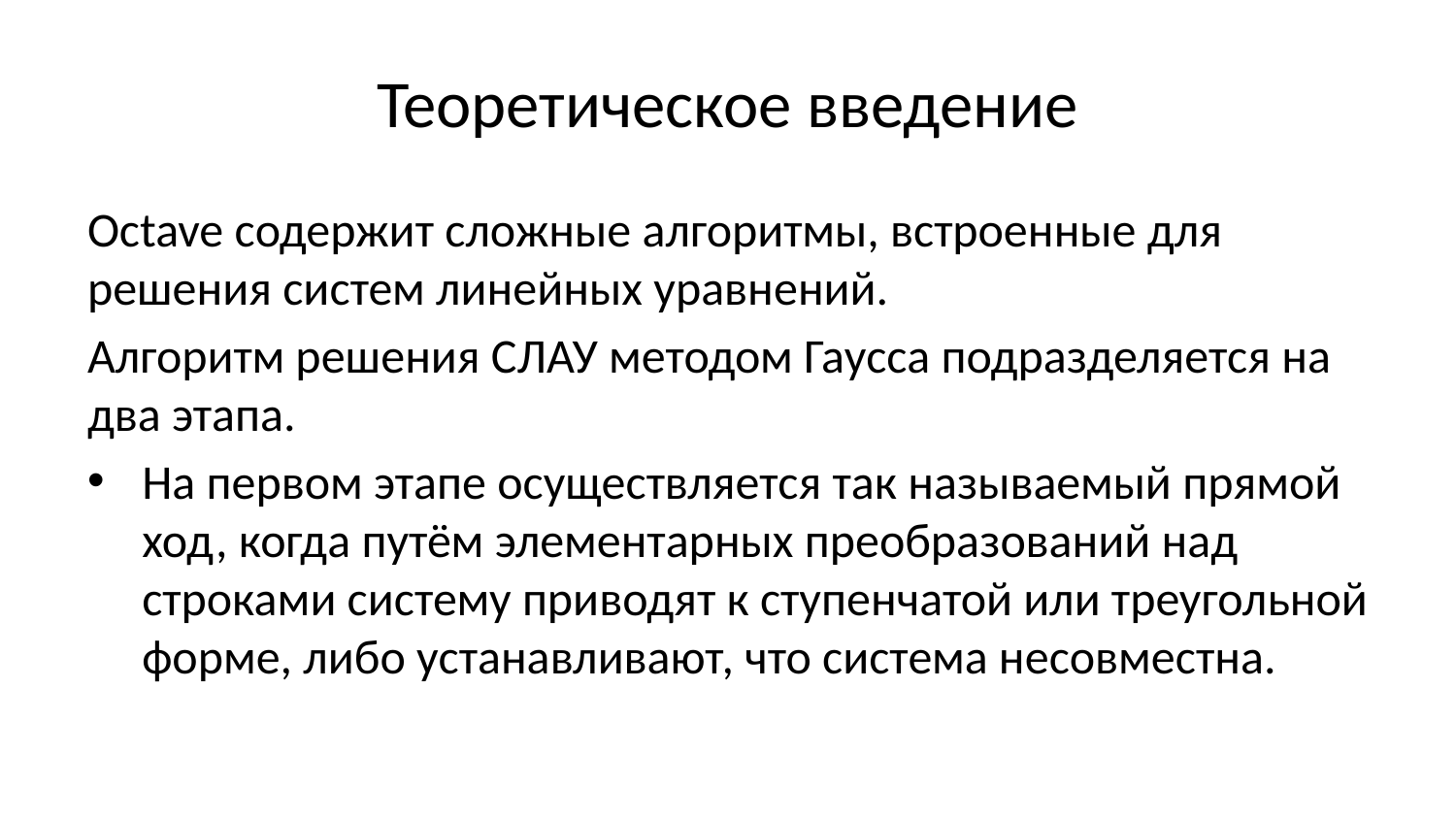

# Теоретическое введение
Octave содержит сложные алгоритмы, встроенные для решения систем линейных уравнений.
Алгоритм решения СЛАУ методом Гаусса подразделяется на два этапа.
На первом этапе осуществляется так называемый прямой ход, когда путём элементарных преобразований над строками систему приводят к ступенчатой или треугольной форме, либо устанавливают, что система несовместна.